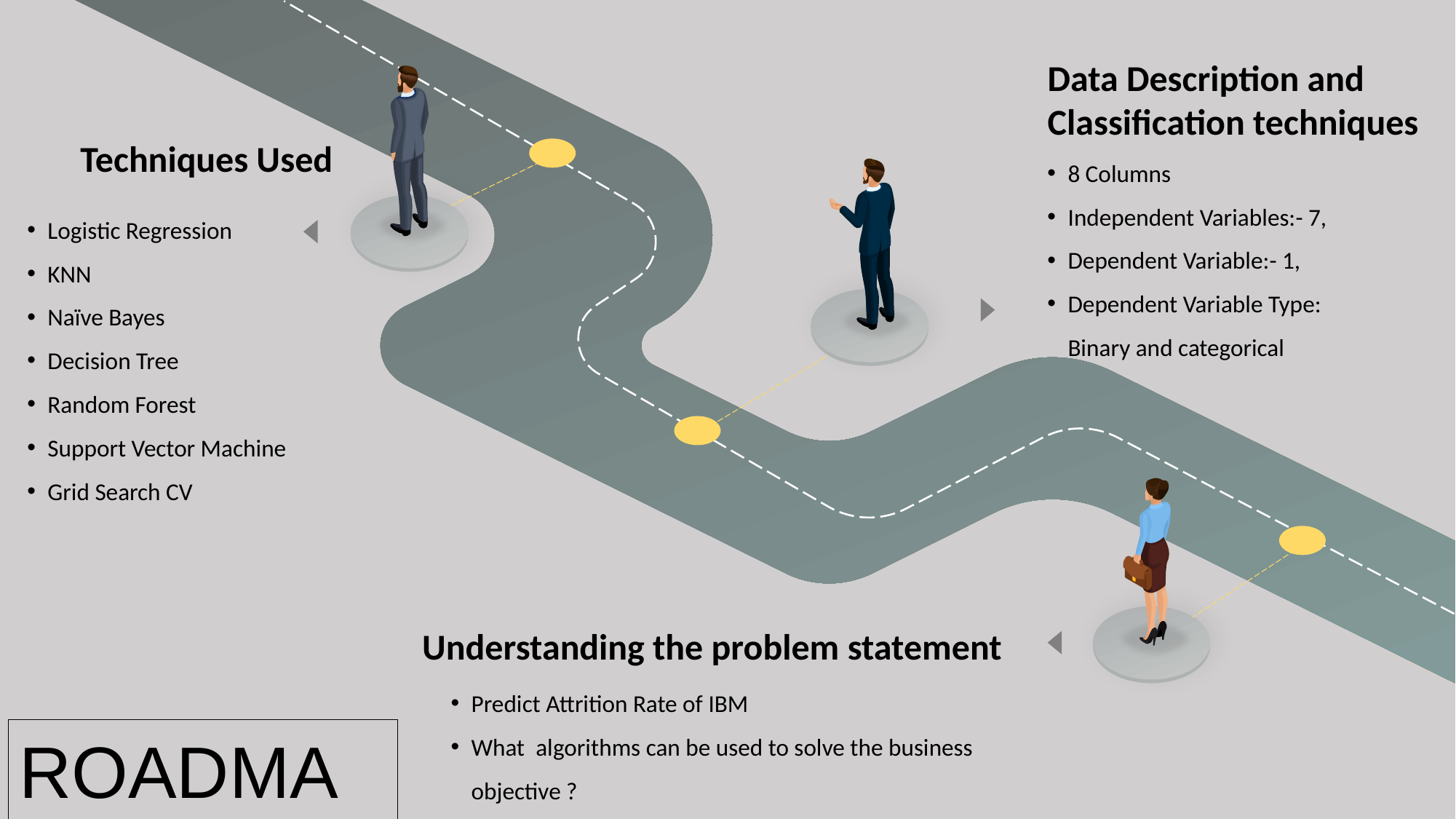

Data Description and
Classification techniques
8 Columns
Independent Variables:- 7,
Dependent Variable:- 1,
Dependent Variable Type: Binary and categorical

Techniques Used
Logistic Regression
KNN
Naïve Bayes
Decision Tree
Random Forest
Support Vector Machine
Grid Search CV

Understanding the problem statement
Predict Attrition Rate of IBM
What  algorithms can be used to solve the business objective ?

ROADMAP